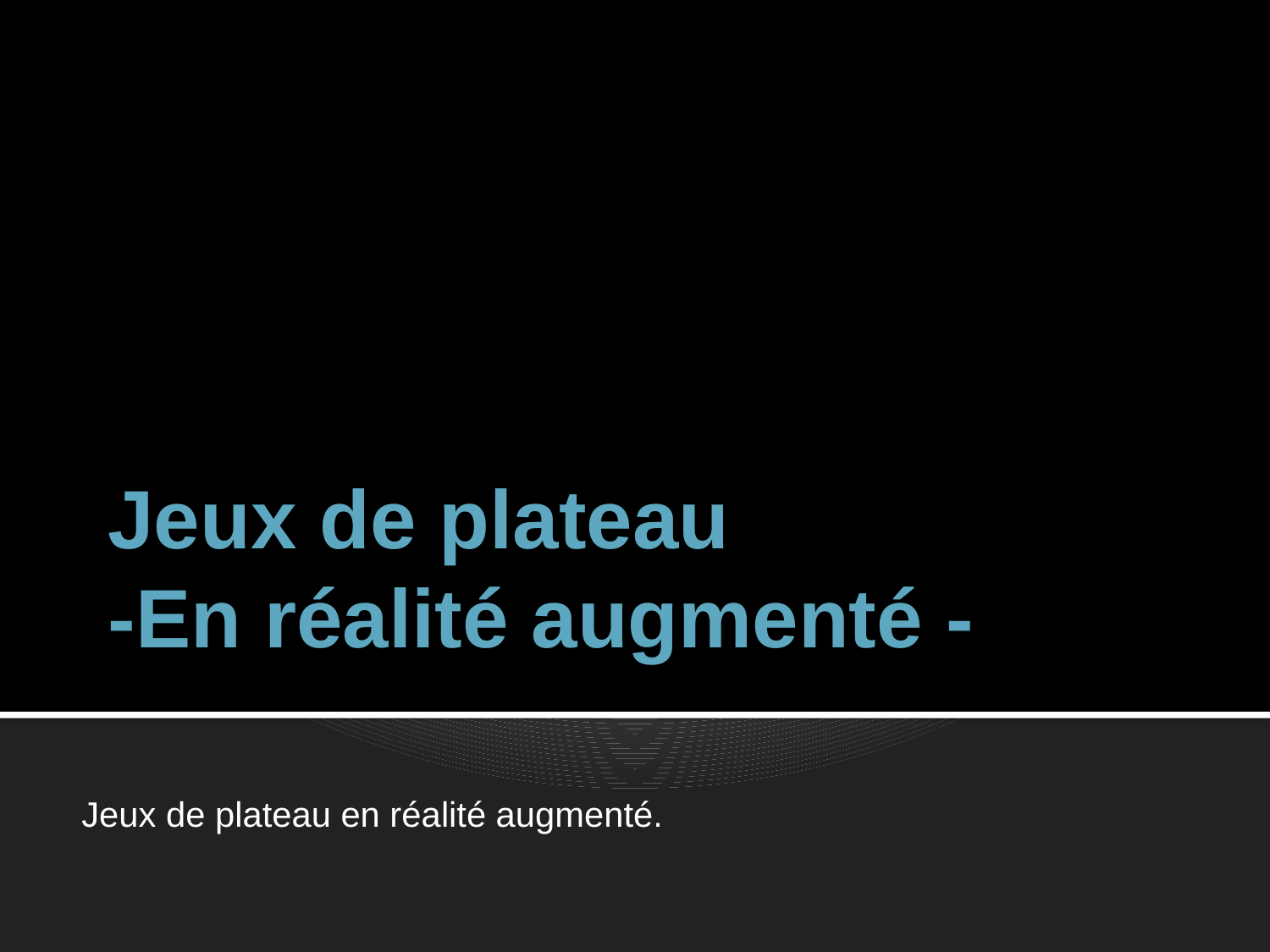

# Jeux de plateau -En réalité augmenté -
Jeux de plateau en réalité augmenté.